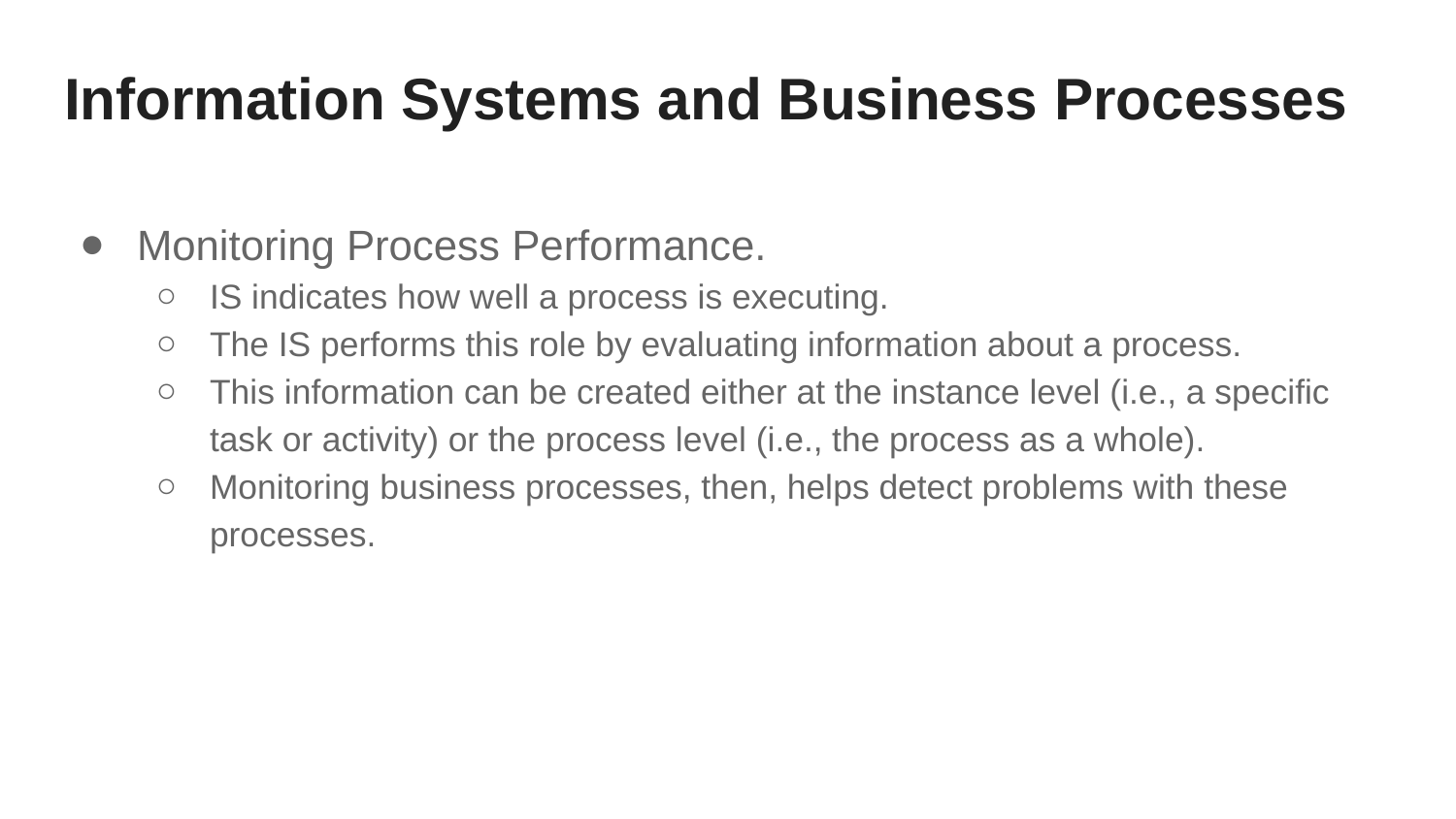

# Information Systems and Business Processes
Monitoring Process Performance.
IS indicates how well a process is executing.
The IS performs this role by evaluating information about a process.
This information can be created either at the instance level (i.e., a specific task or activity) or the process level (i.e., the process as a whole).
Monitoring business processes, then, helps detect problems with these processes.